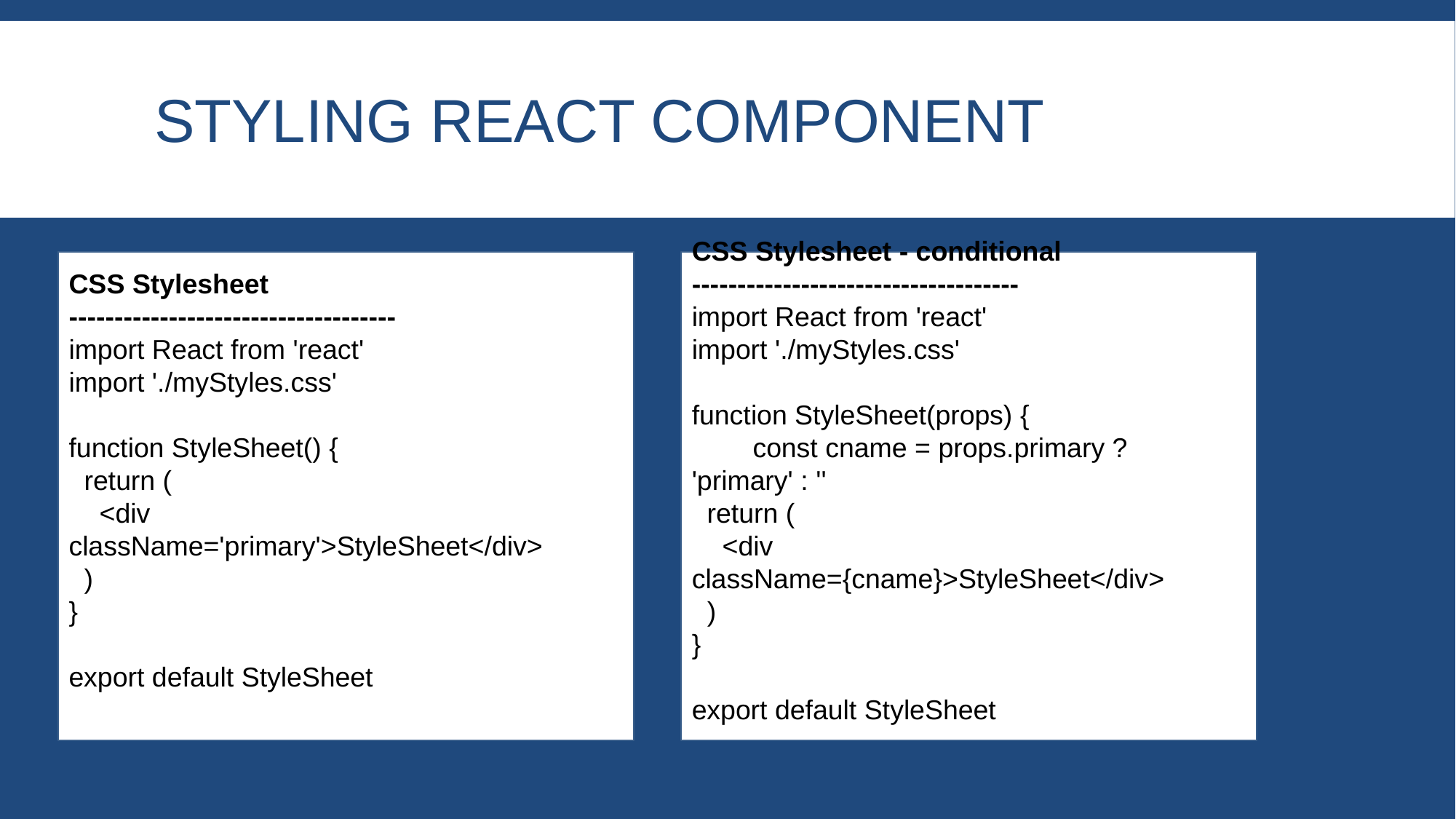

# Styling react component
CSS Stylesheet - conditional
------------------------------------
import React from 'react'
import './myStyles.css'
function StyleSheet(props) {
        const cname = props.primary ? 'primary' : ''
  return (
    <div className={cname}>StyleSheet</div>
  )
}
export default StyleSheet

CSS Stylesheet
------------------------------------
import React from 'react'
import './myStyles.css'
function StyleSheet() {
  return (
    <div className='primary'>StyleSheet</div>
  )
}
export default StyleSheet